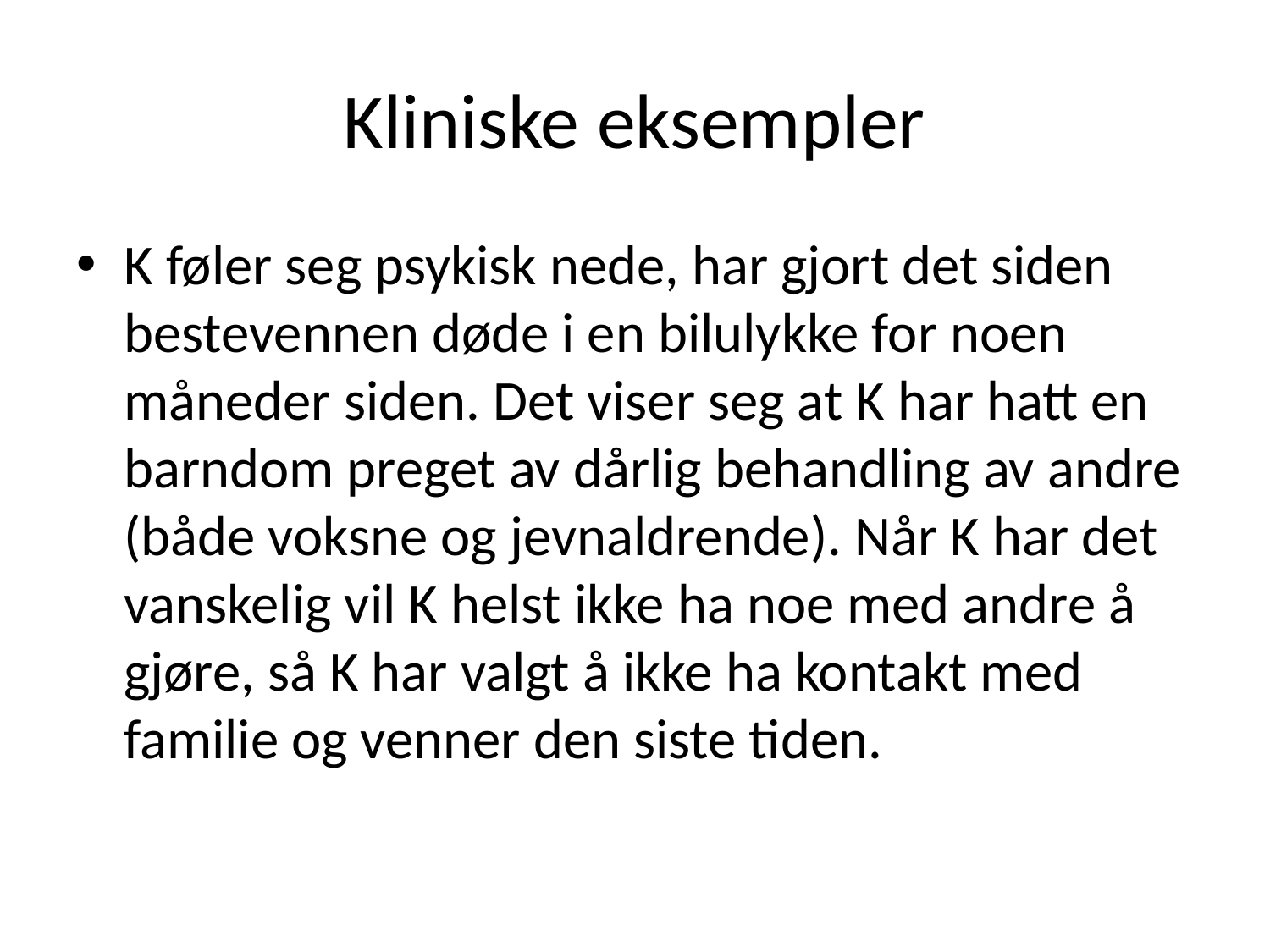

# Kliniske eksempler
K føler seg psykisk nede, har gjort det siden bestevennen døde i en bilulykke for noen måneder siden. Det viser seg at K har hatt en barndom preget av dårlig behandling av andre (både voksne og jevnaldrende). Når K har det vanskelig vil K helst ikke ha noe med andre å gjøre, så K har valgt å ikke ha kontakt med familie og venner den siste tiden.